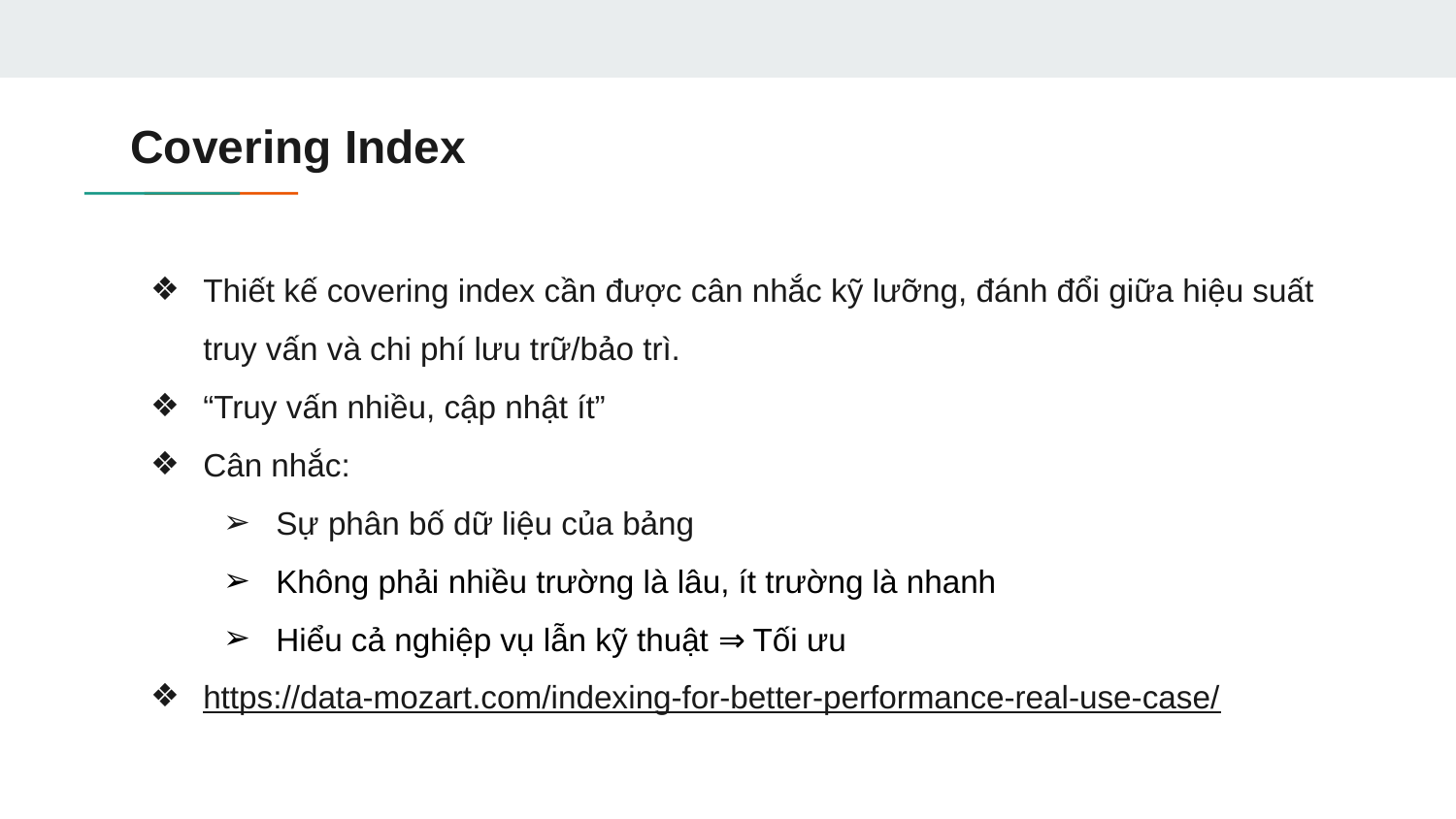

# Covering Index

Thiết kế covering index cần được cân nhắc kỹ lưỡng, đánh đổi giữa hiệu suất truy vấn và chi phí lưu trữ/bảo trì.
“Truy vấn nhiều, cập nhật ít”
Cân nhắc:
Sự phân bố dữ liệu của bảng
Không phải nhiều trường là lâu, ít trường là nhanh
Hiểu cả nghiệp vụ lẫn kỹ thuật ⇒ Tối ưu
https://data-mozart.com/indexing-for-better-performance-real-use-case/